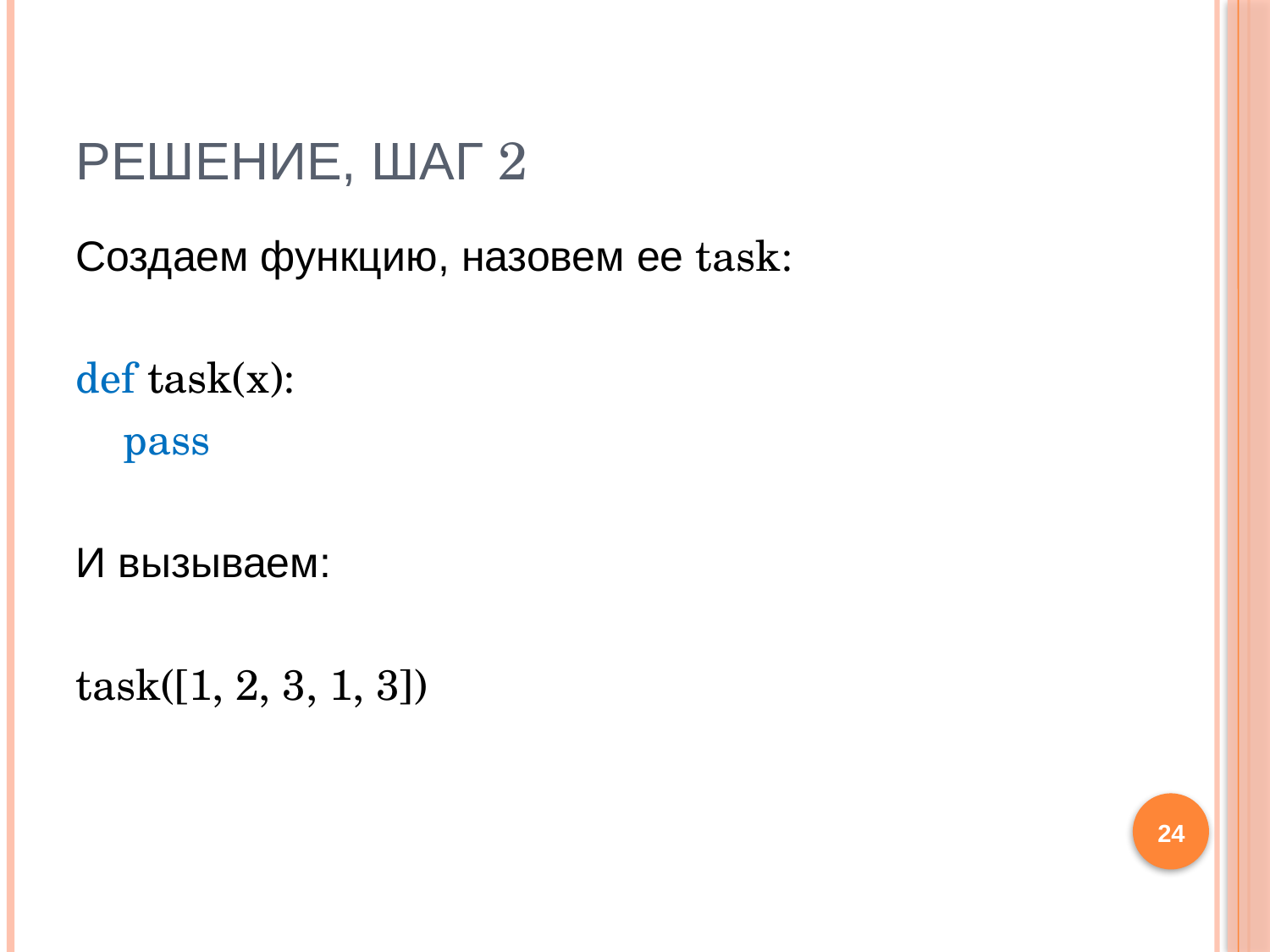

# Решение, шаг 2
Создаем функцию, назовем ее task:

def task(x):
    pass

И вызываем:

task([1, 2, 3, 1, 3])
24